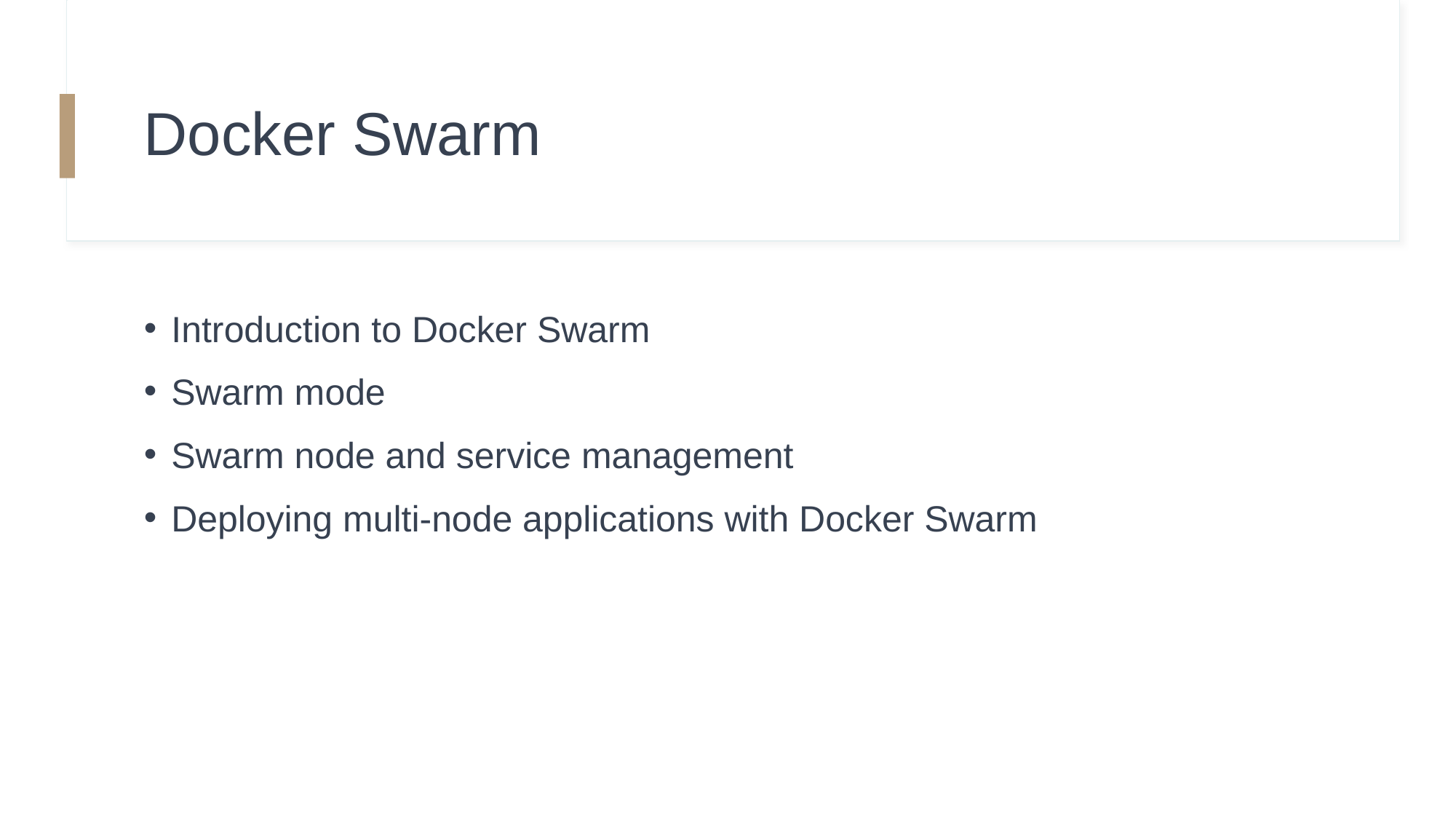

# Docker Swarm
Introduction to Docker Swarm
Swarm mode
Swarm node and service management
Deploying multi-node applications with Docker Swarm